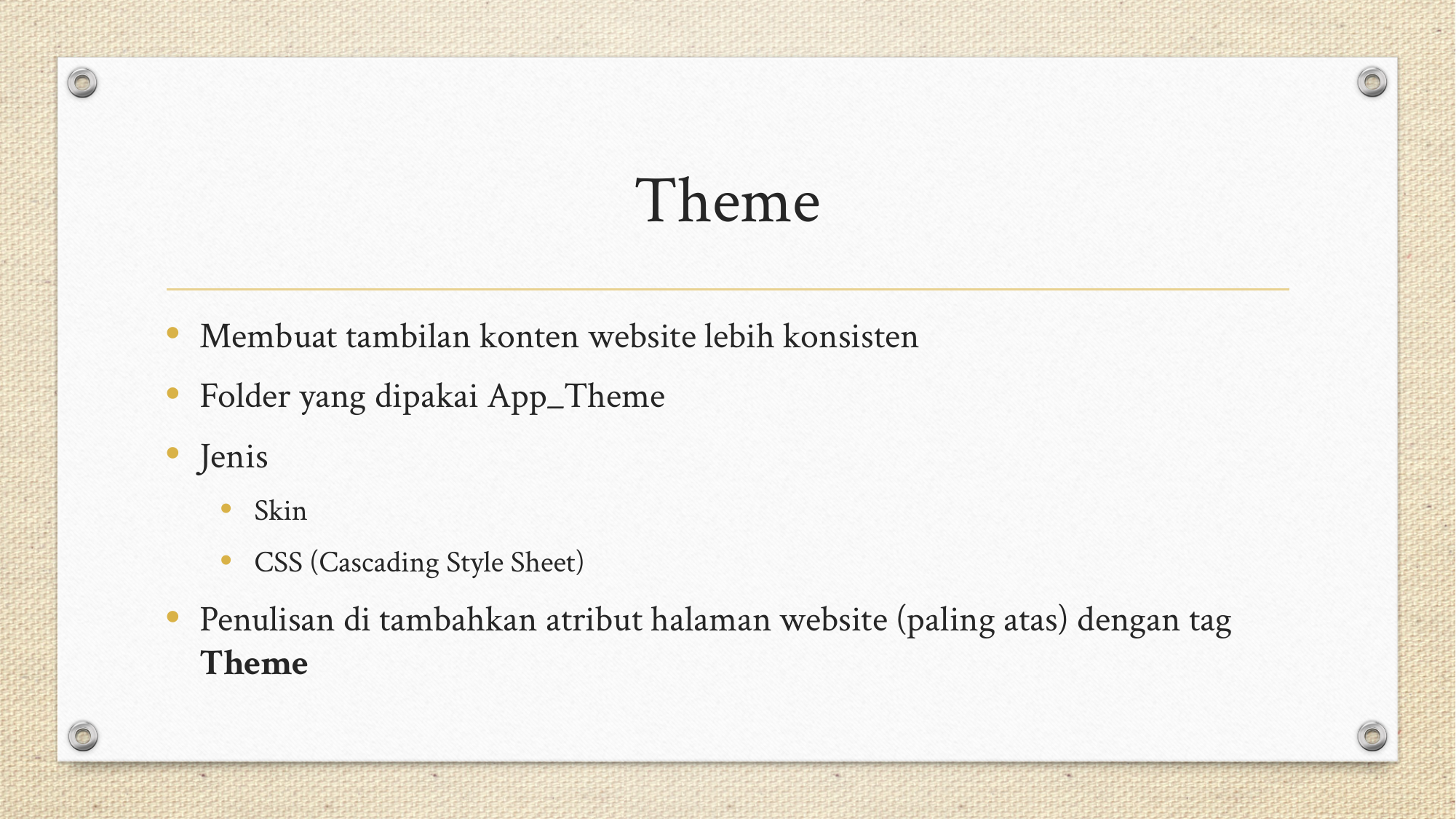

# Theme
Membuat tambilan konten website lebih konsisten
Folder yang dipakai App_Theme
Jenis
Skin
CSS (Cascading Style Sheet)
Penulisan di tambahkan atribut halaman website (paling atas) dengan tag Theme